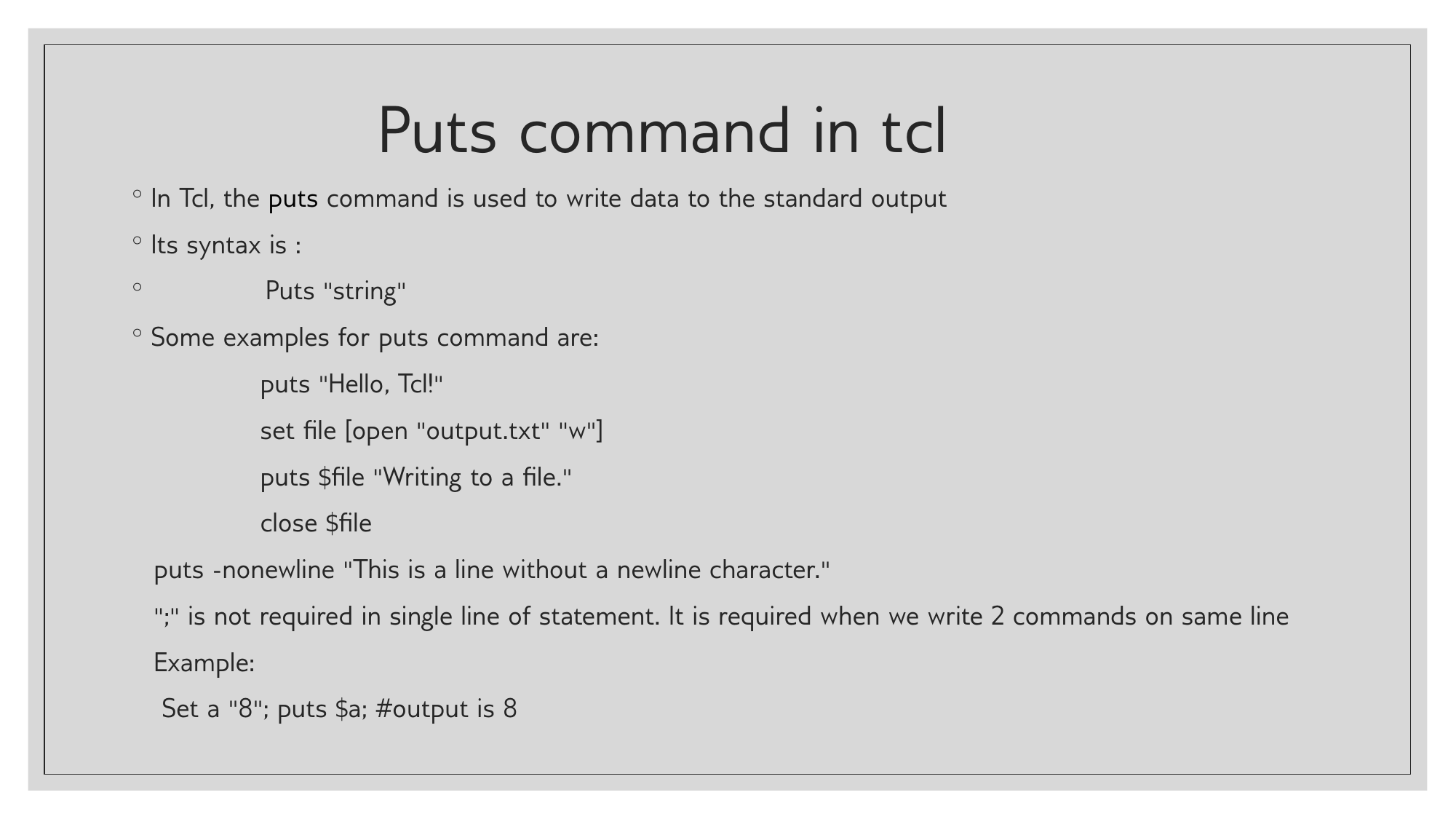

# Puts command in tcl
In Tcl, the puts command is used to write data to the standard output
Its syntax is :
              Puts "string"
Some examples for puts command are:
                puts "Hello, Tcl!"
                set file [open "output.txt" "w"]
                puts $file "Writing to a file."
                close $file
   puts -nonewline "This is a line without a newline character."
   ";" is not required in single line of statement. It is required when we write 2 commands on same line
   Example:
    Set a "8"; puts $a; #output is 8